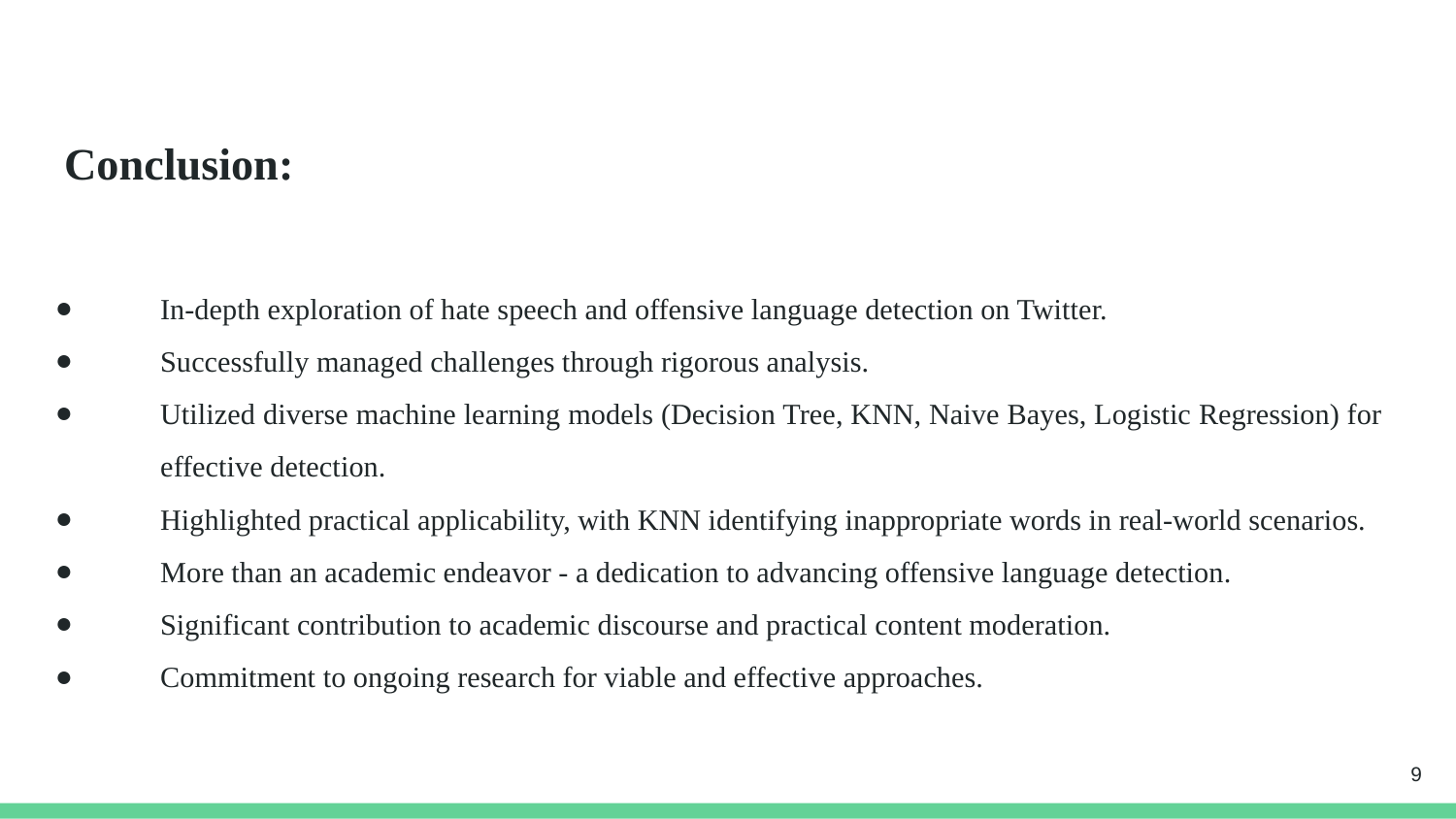

# Conclusion:

In-depth exploration of hate speech and offensive language detection on Twitter.
Successfully managed challenges through rigorous analysis.
Utilized diverse machine learning models (Decision Tree, KNN, Naive Bayes, Logistic Regression) for effective detection.
Highlighted practical applicability, with KNN identifying inappropriate words in real-world scenarios.
More than an academic endeavor - a dedication to advancing offensive language detection.
Significant contribution to academic discourse and practical content moderation.
Commitment to ongoing research for viable and effective approaches.

9